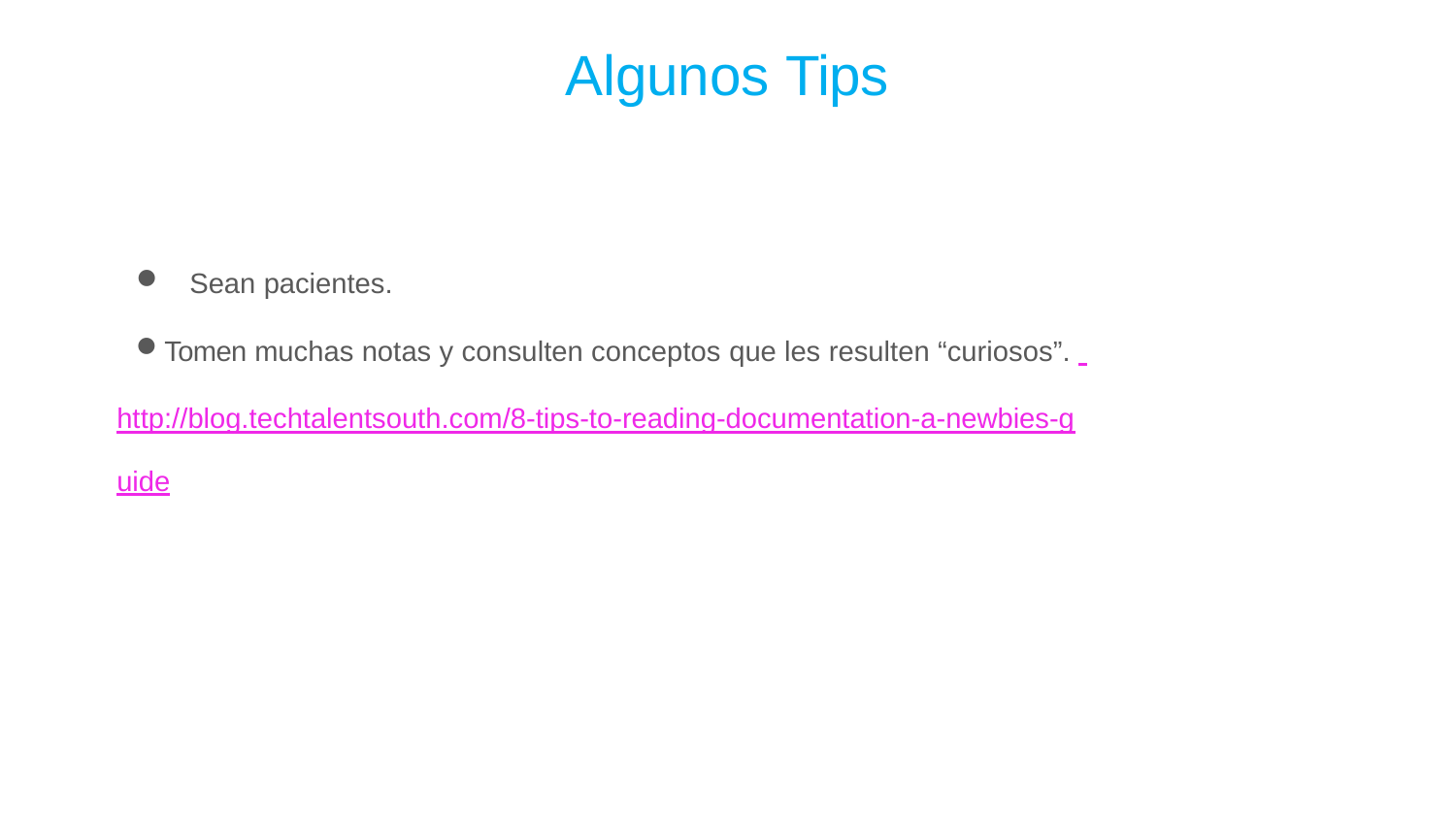

Algunos Tips
Sean pacientes.
Tomen muchas notas y consulten conceptos que les resulten “curiosos”.  http://blog.techtalentsouth.com/8-tips-to-reading-documentation-a-newbies-guide